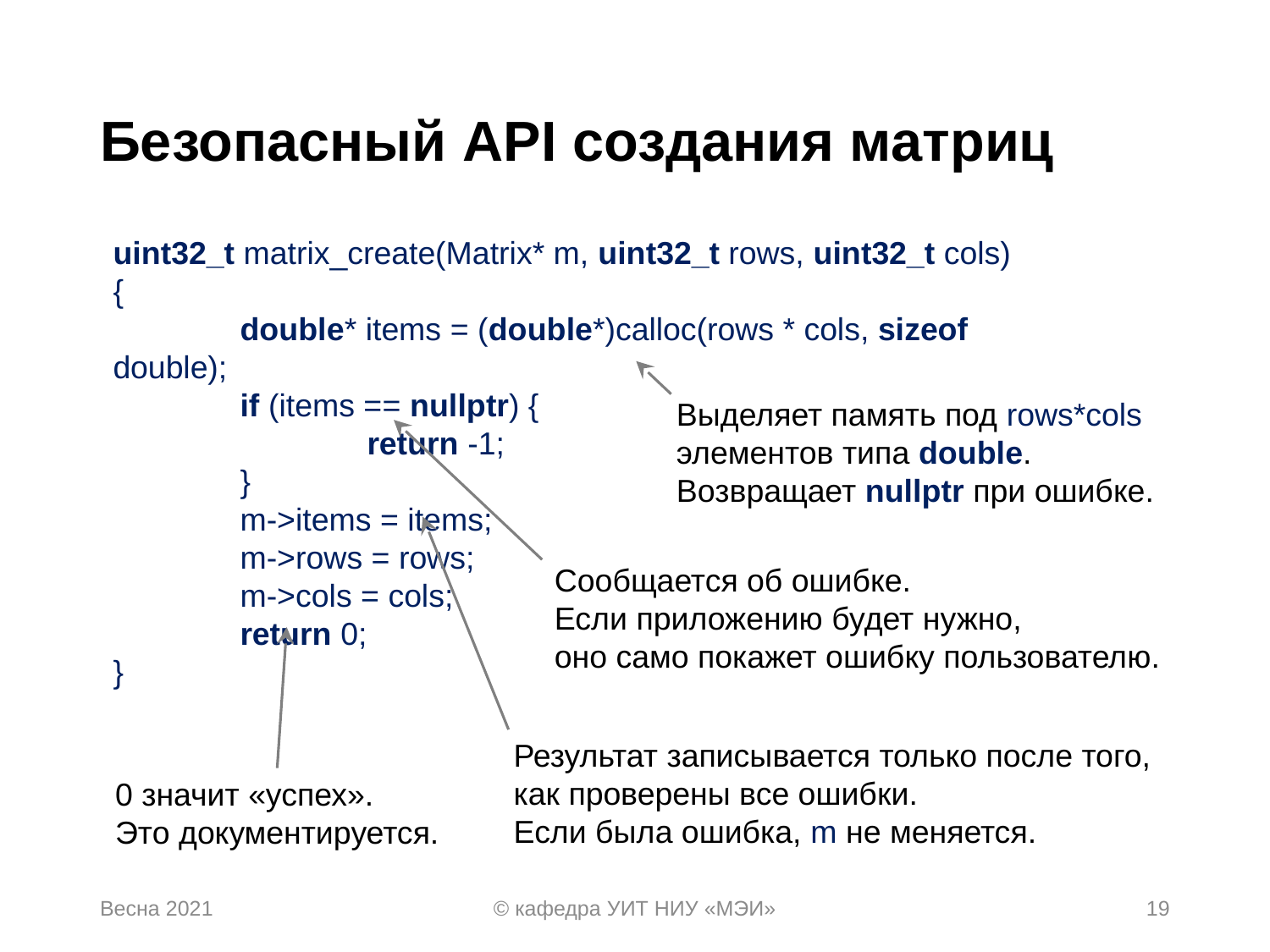

# Безопасный API создания матриц
uint32_t matrix_create(Matrix* m, uint32_t rows, uint32_t cols)
{
	double* items = (double*)calloc(rows * cols, sizeof double);
	if (items == nullptr) {
		return -1;
	}
	m->items = items;
	m->rows = rows;
	m->cols = cols;
	return 0;
}
Выделяет память под rows*cols
элементов типа double.
Возвращает nullptr при ошибке.
Сообщается об ошибке.
Если приложению будет нужно,
оно само покажет ошибку пользователю.
Результат записывается только после того,
как проверены все ошибки.
Если была ошибка, m не меняется.
0 значит «успех».
Это документируется.
Весна 2021
© кафедра УИТ НИУ «МЭИ»
19